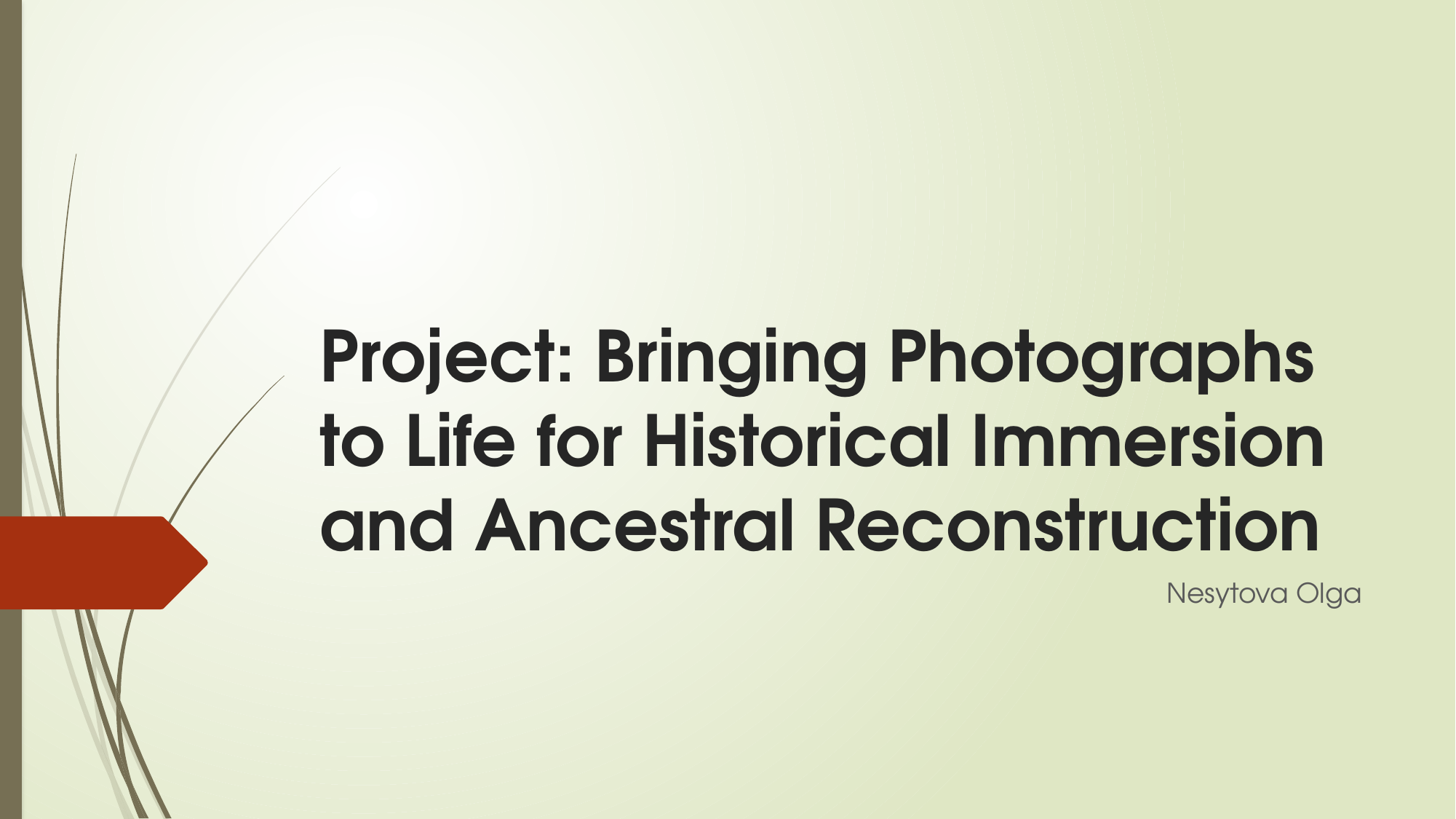

# Project: Bringing Photographs to Life for Historical Immersion and Ancestral Reconstruction
Nesytova Olga